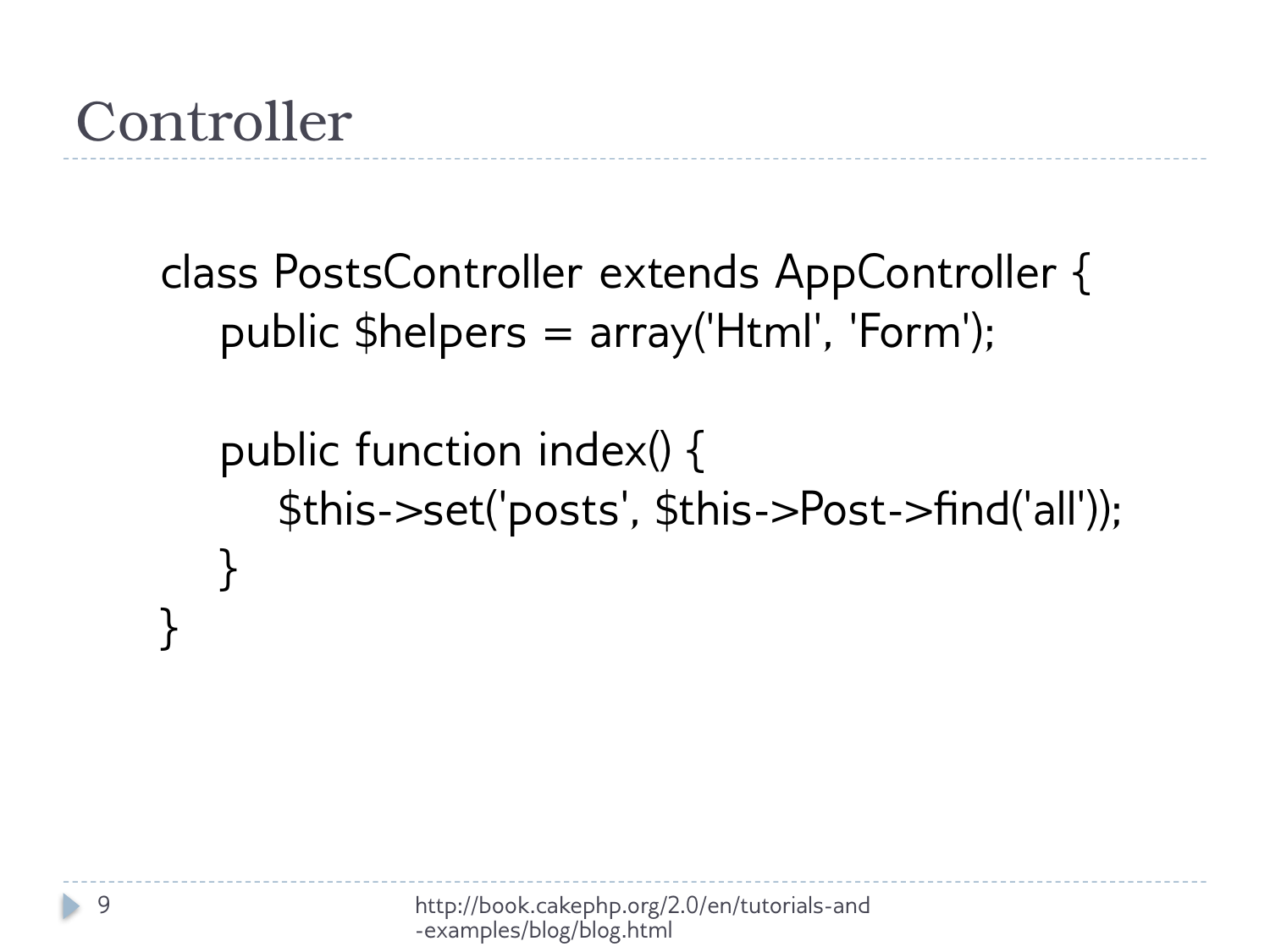

# Controller

class PostsController extends AppController {
    public $helpers = array('Html', 'Form');

    public function index() {
        $this->set('posts', $this->Post->find('all'));
    }
}
9
http://book.cakephp.org/2.0/en/tutorials-and-examples/blog/blog.html